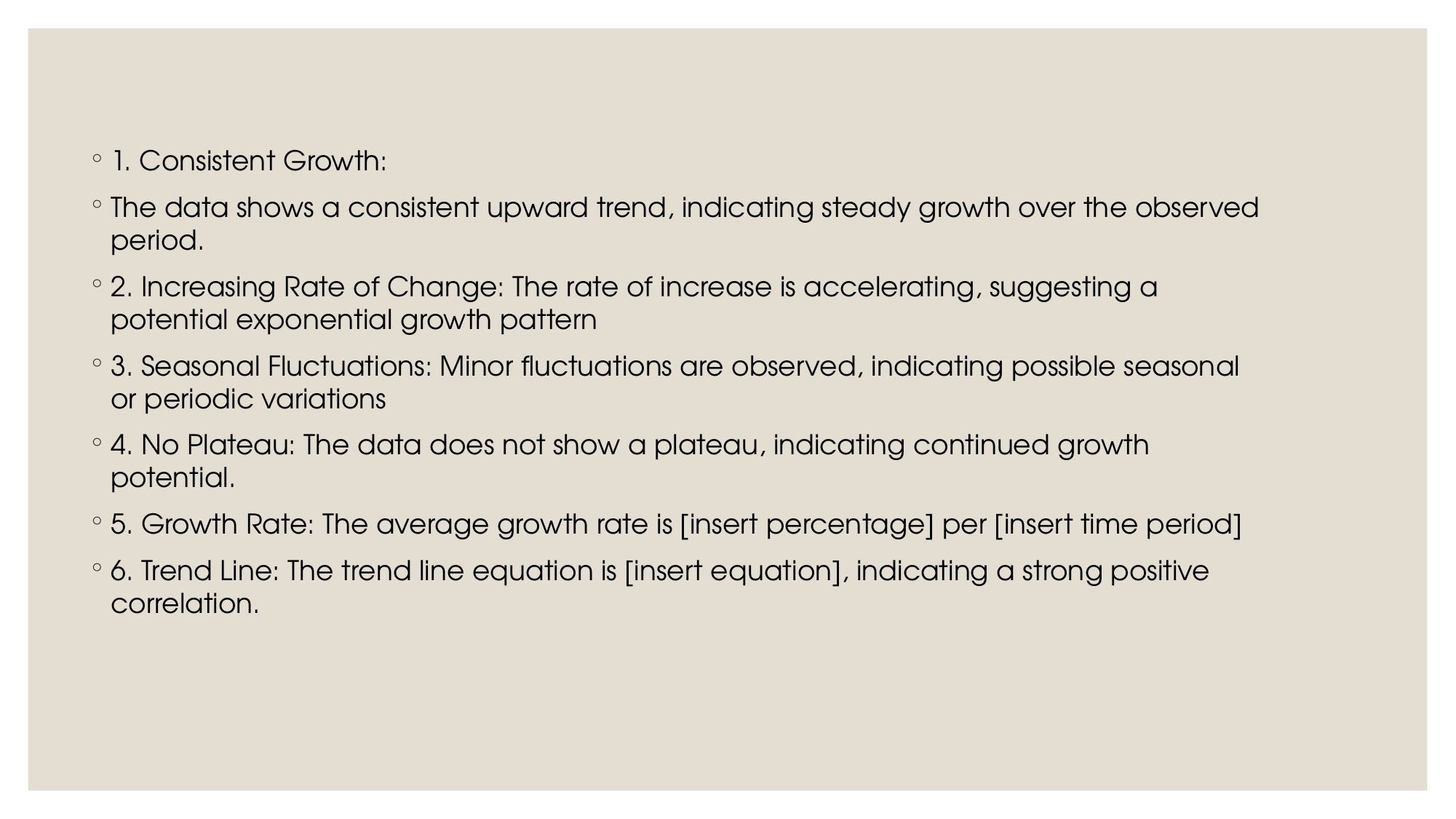

1. Consistent Growth:
The data shows a consistent upward trend, indicating steady growth over the observed period.
2. Increasing Rate of Change: The rate of increase is accelerating, suggesting a potential exponential growth pattern
3. Seasonal Fluctuations: Minor fluctuations are observed, indicating possible seasonal or periodic variations
4. No Plateau: The data does not show a plateau, indicating continued growth potential.
5. Growth Rate: The average growth rate is [insert percentage] per [insert time period]
6. Trend Line: The trend line equation is [insert equation], indicating a strong positive correlation.